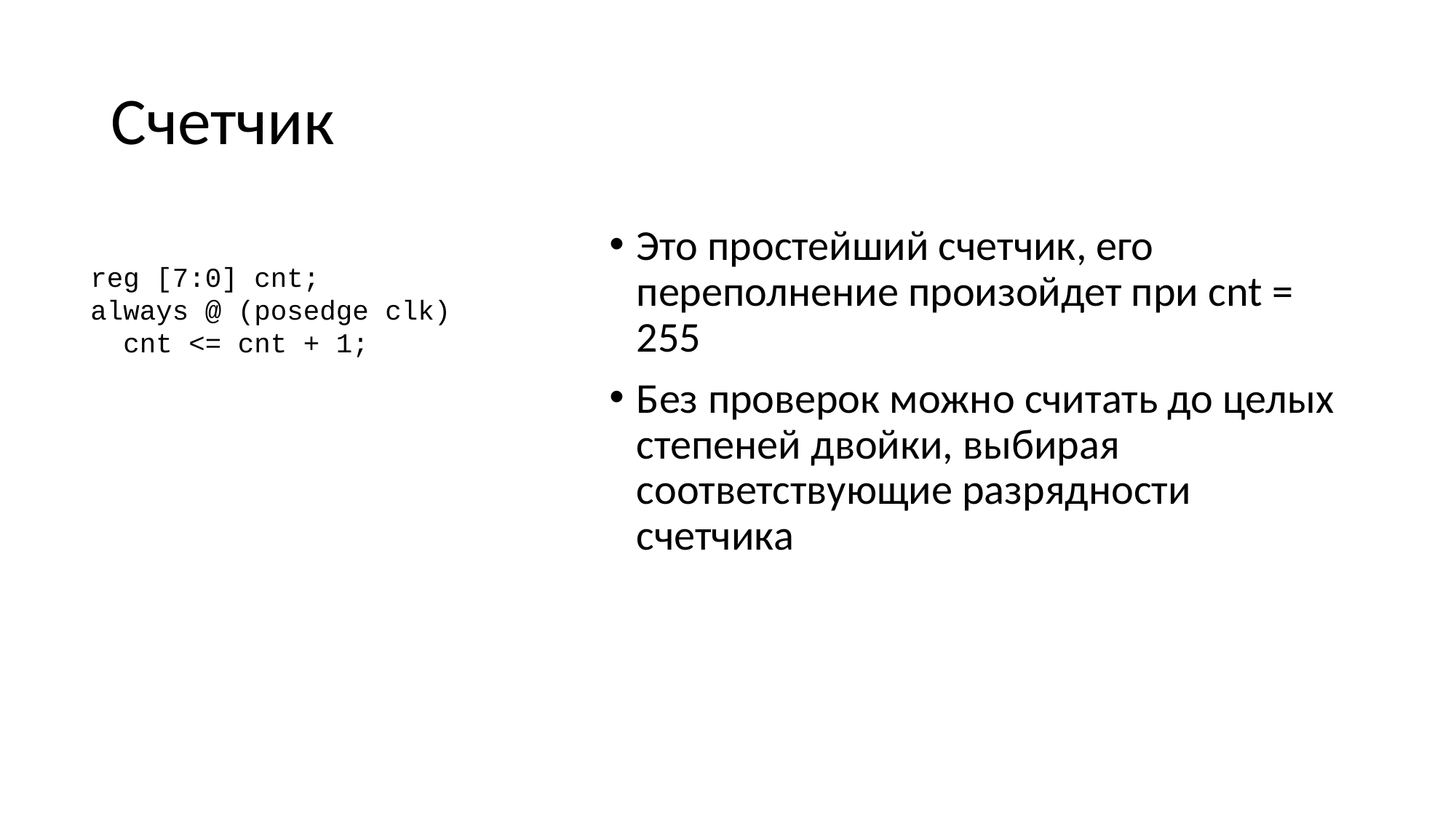

# Счетчик
Это простейший счетчик, его переполнение произойдет при cnt = 255
Без проверок можно считать до целых степеней двойки, выбирая соответствующие разрядности счетчика
reg [7:0] cnt;
always @ (posedge clk)
  cnt <= cnt + 1;